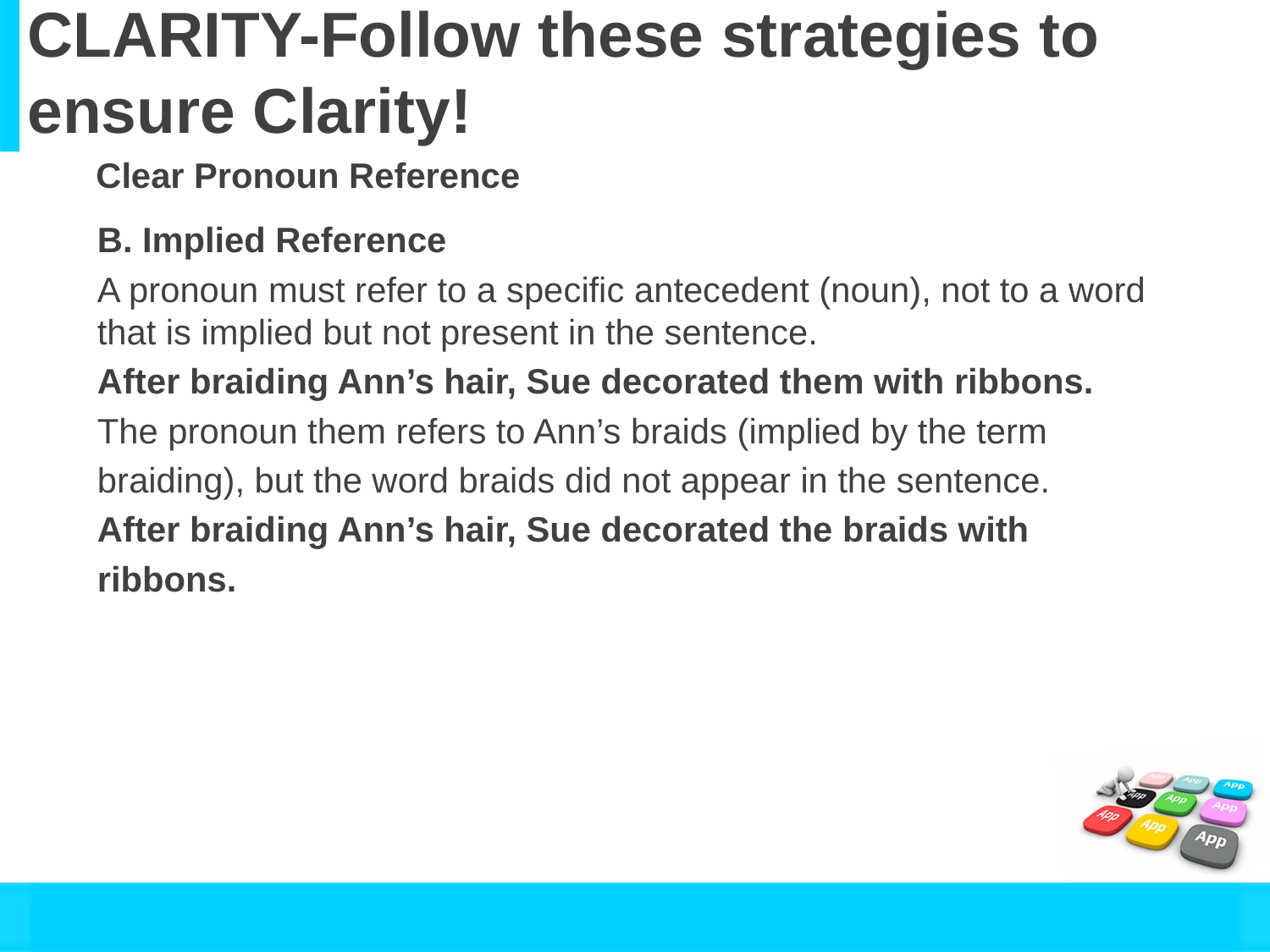

# CLARITY-Follow these strategies to ensure Clarity!
Clear Pronoun Reference
B. Implied Reference
A pronoun must refer to a specific antecedent (noun), not to a word      that is implied but not present in the sentence.
After braiding Ann’s hair, Sue decorated them with ribbons.
The pronoun them refers to Ann’s braids (implied by the term
braiding), but the word braids did not appear in the sentence.
After braiding Ann’s hair, Sue decorated the braids with
ribbons.